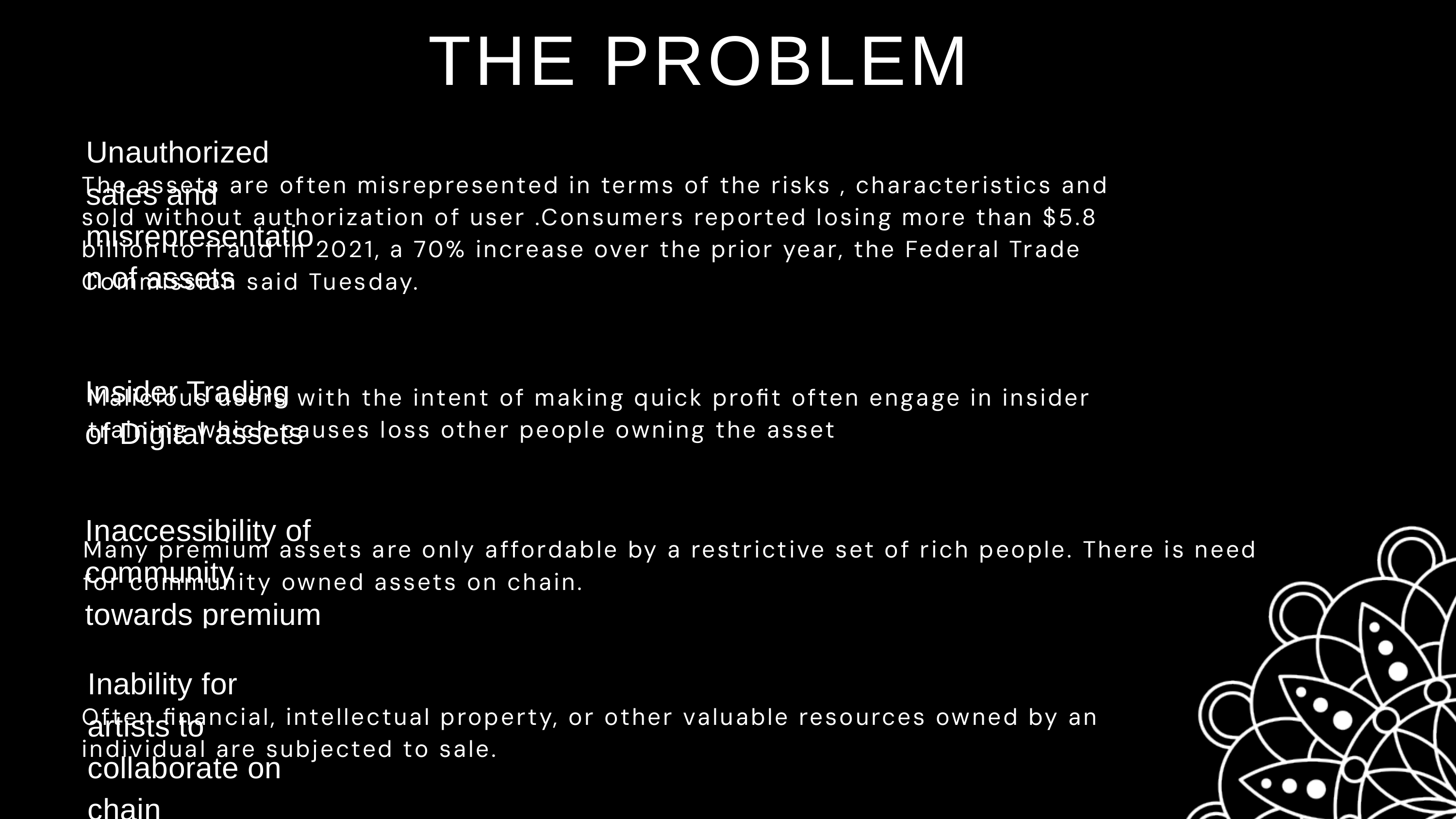

THE PROBLEM

Unauthorized sales and misrepresentation of assets
The assets are often misrepresented in terms of the risks , characteristics and sold without authorization of user .Consumers reported losing more than $5.8 billion to fraud in 2021, a 70% increase over the prior year, the Federal Trade Commission said Tuesday.

Insider Trading of Digital assets
Malicious users with the intent of making quick profit often engage in insider training which causes loss other people owning the asset

Inaccessibility of community towards premium assets

Many premium assets are only affordable by a restrictive set of rich people. There is need for community owned assets on chain.

Inability for artists to collaborate on chain
Often financial, intellectual property, or other valuable resources owned by an individual are subjected to sale.